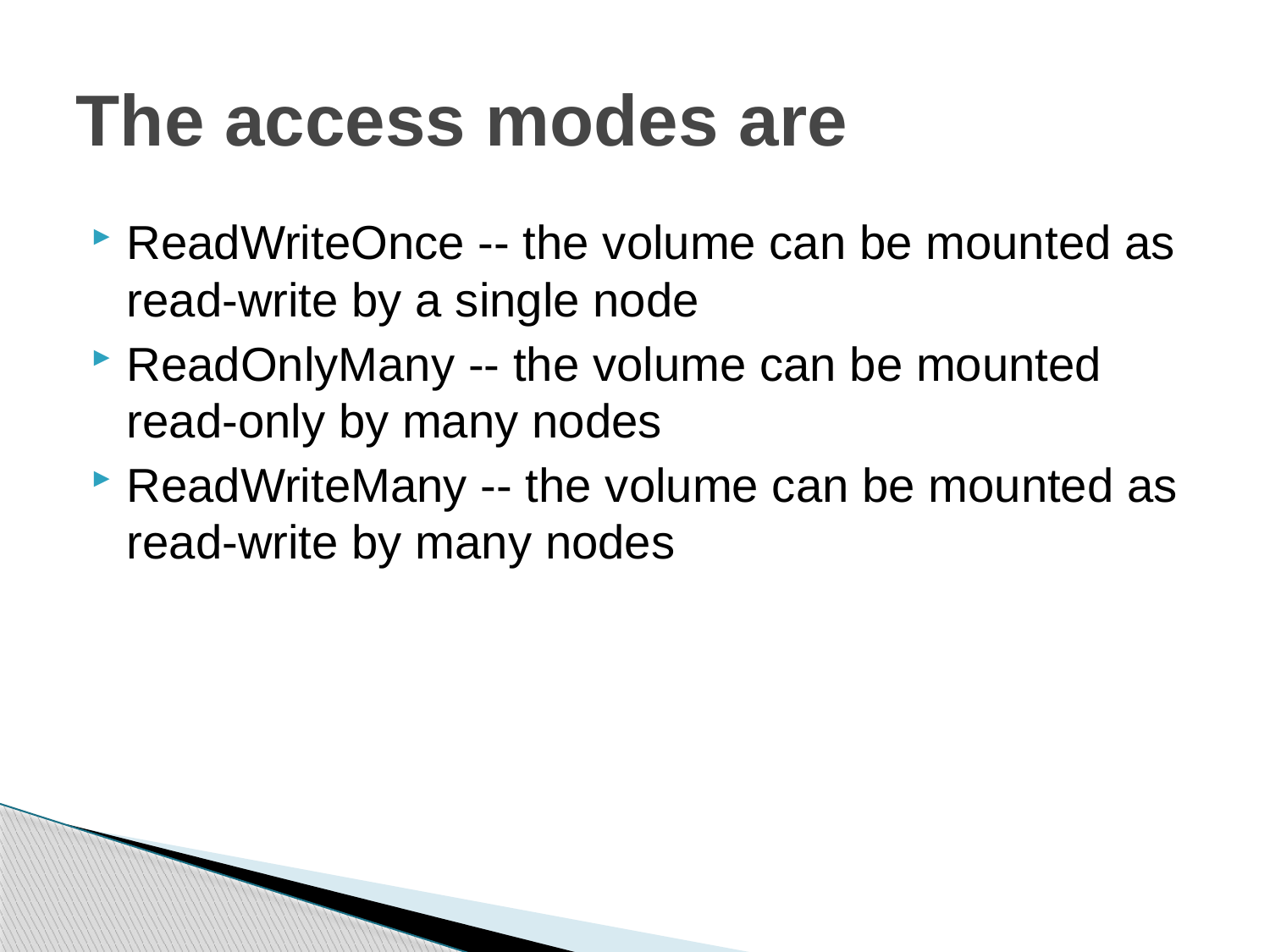

# The access modes are
ReadWriteOnce -- the volume can be mounted as read-write by a single node
ReadOnlyMany -- the volume can be mounted read-only by many nodes
ReadWriteMany -- the volume can be mounted as read-write by many nodes